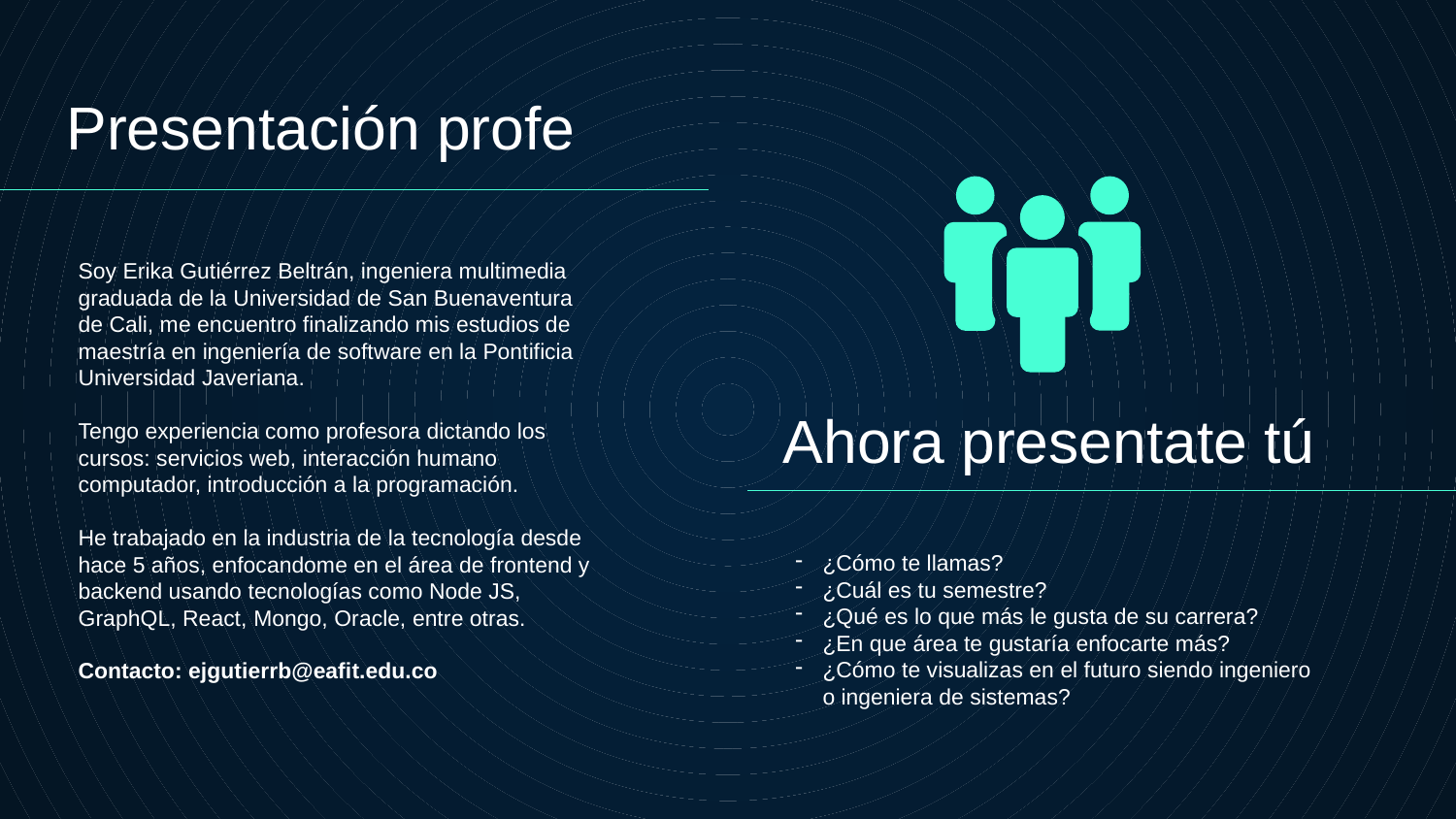

# Presentación profe

Soy Erika Gutiérrez Beltrán, ingeniera multimedia graduada de la Universidad de San Buenaventura de Cali, me encuentro finalizando mis estudios de maestría en ingeniería de software en la Pontificia Universidad Javeriana.

Tengo experiencia como profesora dictando los cursos: servicios web, interacción humano computador, introducción a la programación.

He trabajado en la industria de la tecnología desde hace 5 años, enfocandome en el área de frontend y backend usando tecnologías como Node JS, GraphQL, React, Mongo, Oracle, entre otras.

Contacto: ejgutierrb@eafit.edu.co

Ahora presentate tú
¿Cómo te llamas?
¿Cuál es tu semestre?
¿Qué es lo que más le gusta de su carrera?
¿En que área te gustaría enfocarte más?
¿Cómo te visualizas en el futuro siendo ingeniero o ingeniera de sistemas?